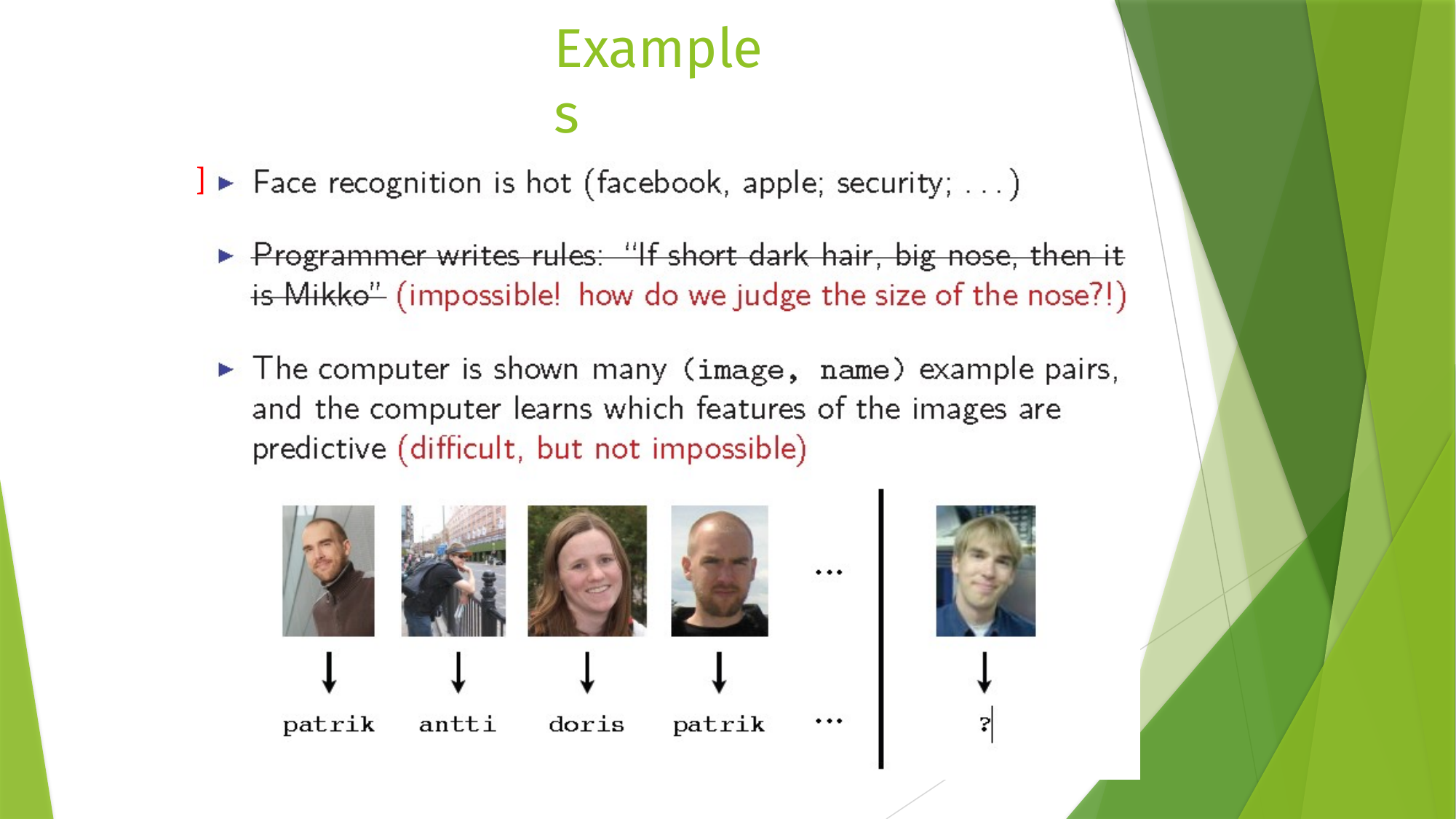

# Examples
Example 2 : face recognition